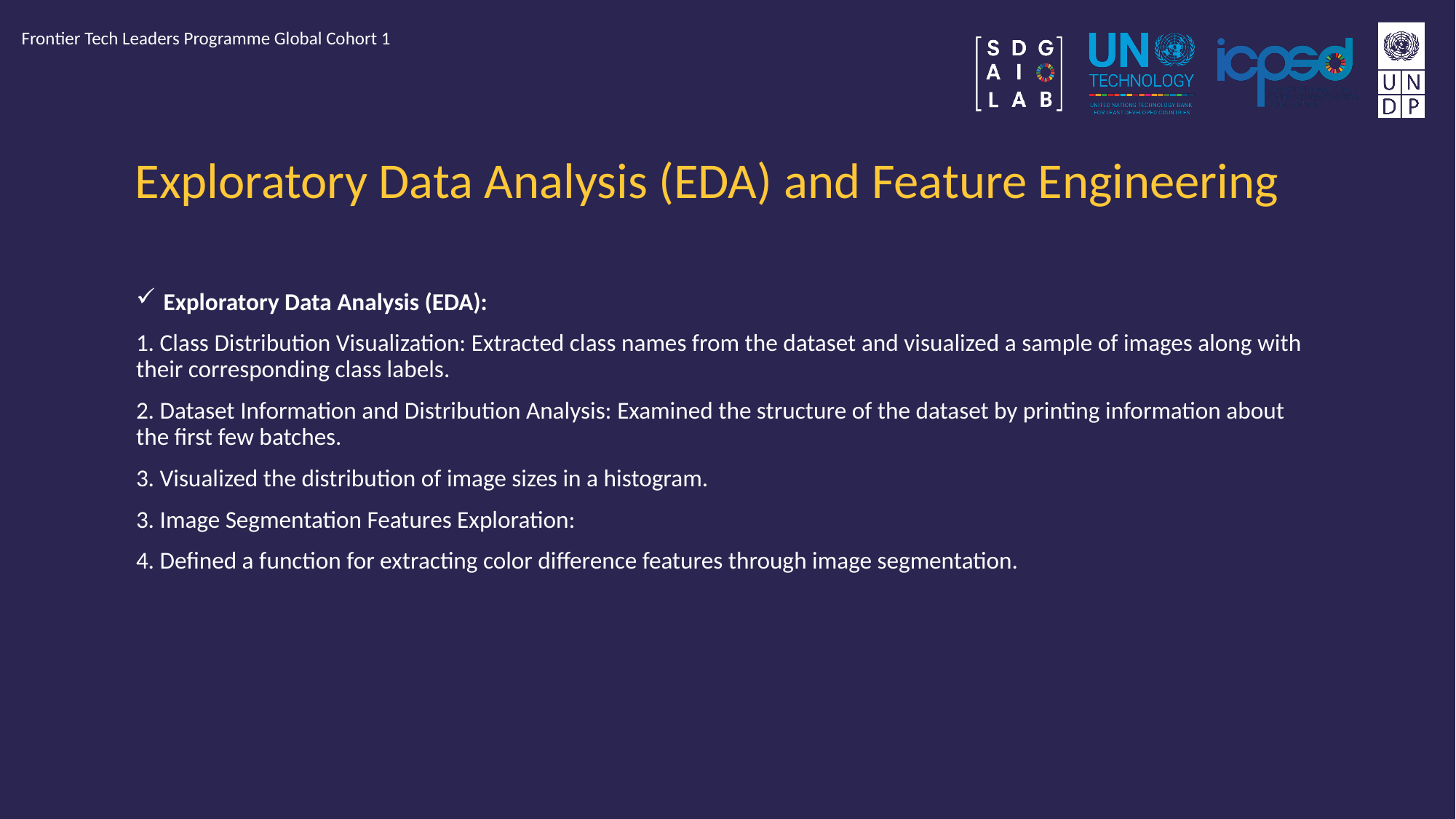

Frontier Tech Leaders Programme Global Cohort 1
# Exploratory Data Analysis (EDA) and Feature Engineering

Exploratory Data Analysis (EDA):
1. Class Distribution Visualization: Extracted class names from the dataset and visualized a sample of images along with their corresponding class labels.
2. Dataset Information and Distribution Analysis: Examined the structure of the dataset by printing information about the first few batches.
3. Visualized the distribution of image sizes in a histogram.
3. Image Segmentation Features Exploration:
4. Defined a function for extracting color difference features through image segmentation.